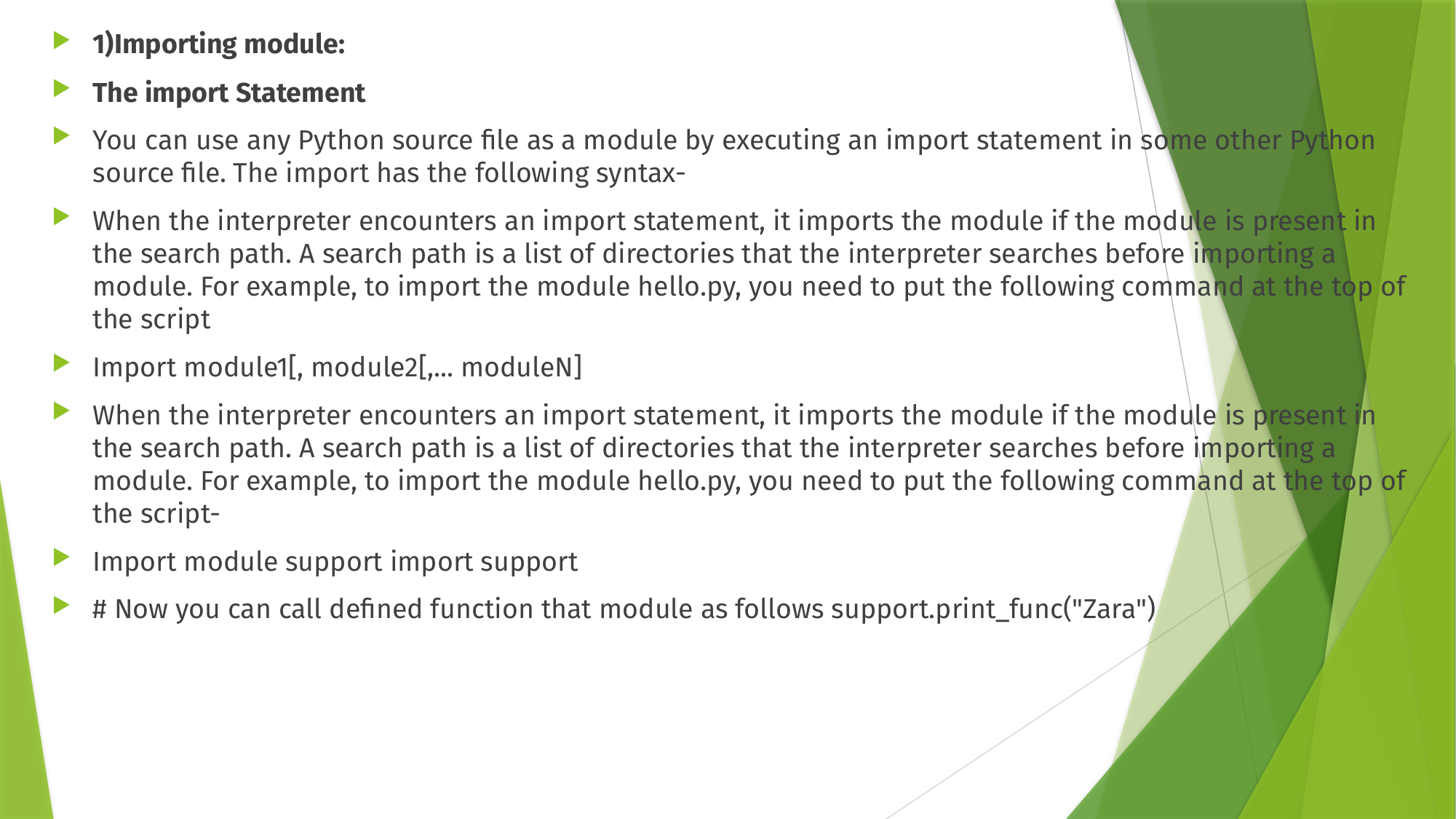

1)Importing module:
The import Statement
You can use any Python source file as a module by executing an import statement in some other Python source file. The import has the following syntax-
When the interpreter encounters an import statement, it imports the module if the module is present in the search path. A search path is a list of directories that the interpreter searches before importing a module. For example, to import the module hello.py, you need to put the following command at the top of the script
Import module1[, module2[,... moduleN]
When the interpreter encounters an import statement, it imports the module if the module is present in the search path. A search path is a list of directories that the interpreter searches before importing a module. For example, to import the module hello.py, you need to put the following command at the top of the script-
Import module support import support
# Now you can call defined function that module as follows support.print_func("Zara")